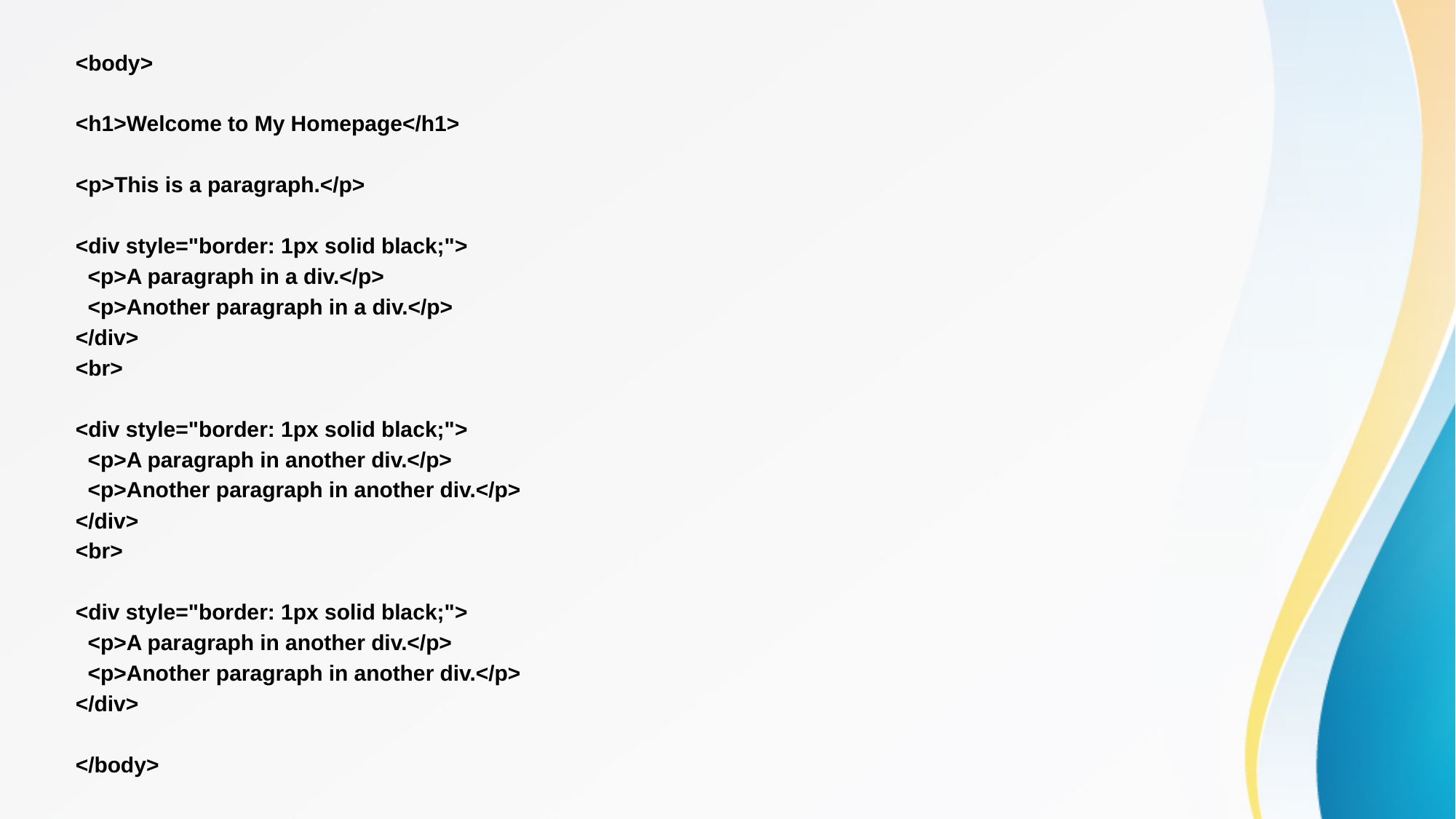

<body>

<h1>Welcome to My Homepage</h1>

<p>This is a paragraph.</p>

<div style="border: 1px solid black;">
  <p>A paragraph in a div.</p>
  <p>Another paragraph in a div.</p>
</div>
<br>

<div style="border: 1px solid black;">
  <p>A paragraph in another div.</p>
  <p>Another paragraph in another div.</p>
</div>
<br>

<div style="border: 1px solid black;">
  <p>A paragraph in another div.</p>
  <p>Another paragraph in another div.</p>
</div>

</body>